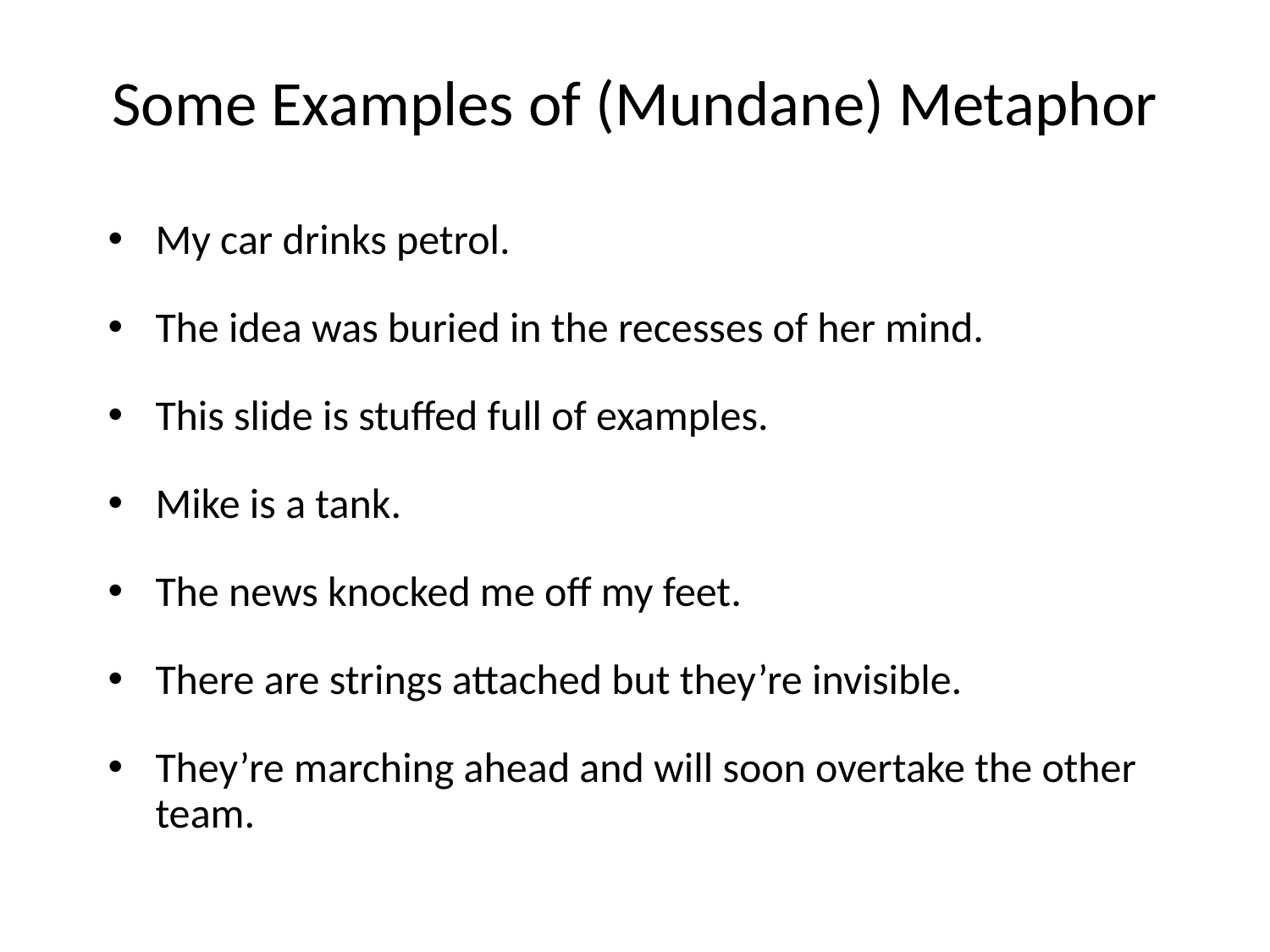

# Some Examples of (Mundane) Metaphor
My car drinks petrol.
The idea was buried in the recesses of her mind.
This slide is stuffed full of examples.
Mike is a tank.
The news knocked me off my feet.
There are strings attached but they’re invisible.
They’re marching ahead and will soon overtake the other team.